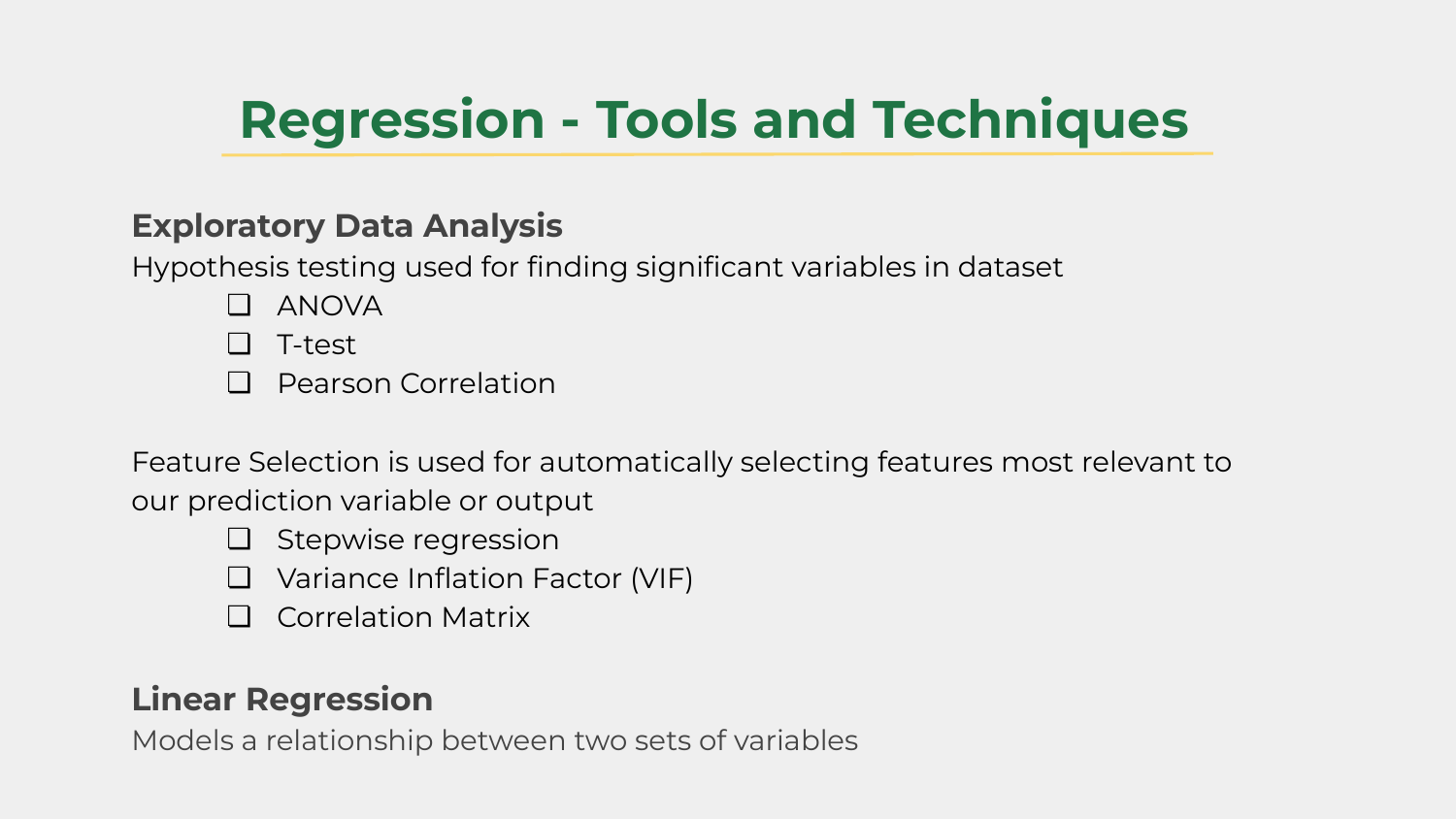

# Regression - Tools and Techniques
Exploratory Data Analysis
Hypothesis testing used for finding significant variables in dataset
ANOVA
T-test
Pearson Correlation

Feature Selection is used for automatically selecting features most relevant to our prediction variable or output
Stepwise regression
Variance Inflation Factor (VIF)
Correlation Matrix

Linear Regression
Models a relationship between two sets of variables